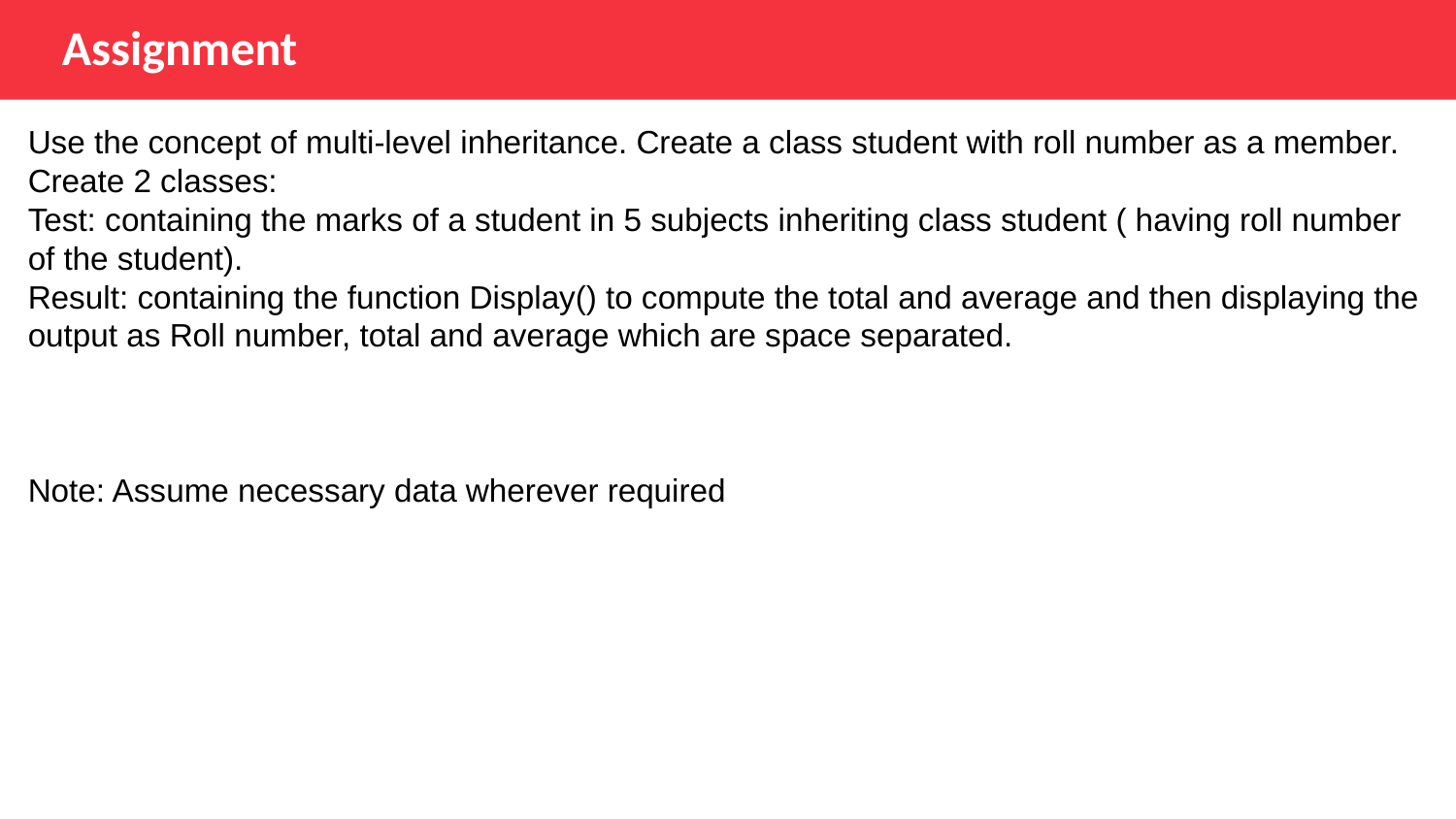

Assignment
Use the concept of multi-level inheritance. Create a class student with roll number as a member. Create 2 classes:
Test: containing the marks of a student in 5 subjects inheriting class student ( having roll number of the student).
Result: containing the function Display() to compute the total and average and then displaying the output as Roll number, total and average which are space separated.

Note: Assume necessary data wherever required